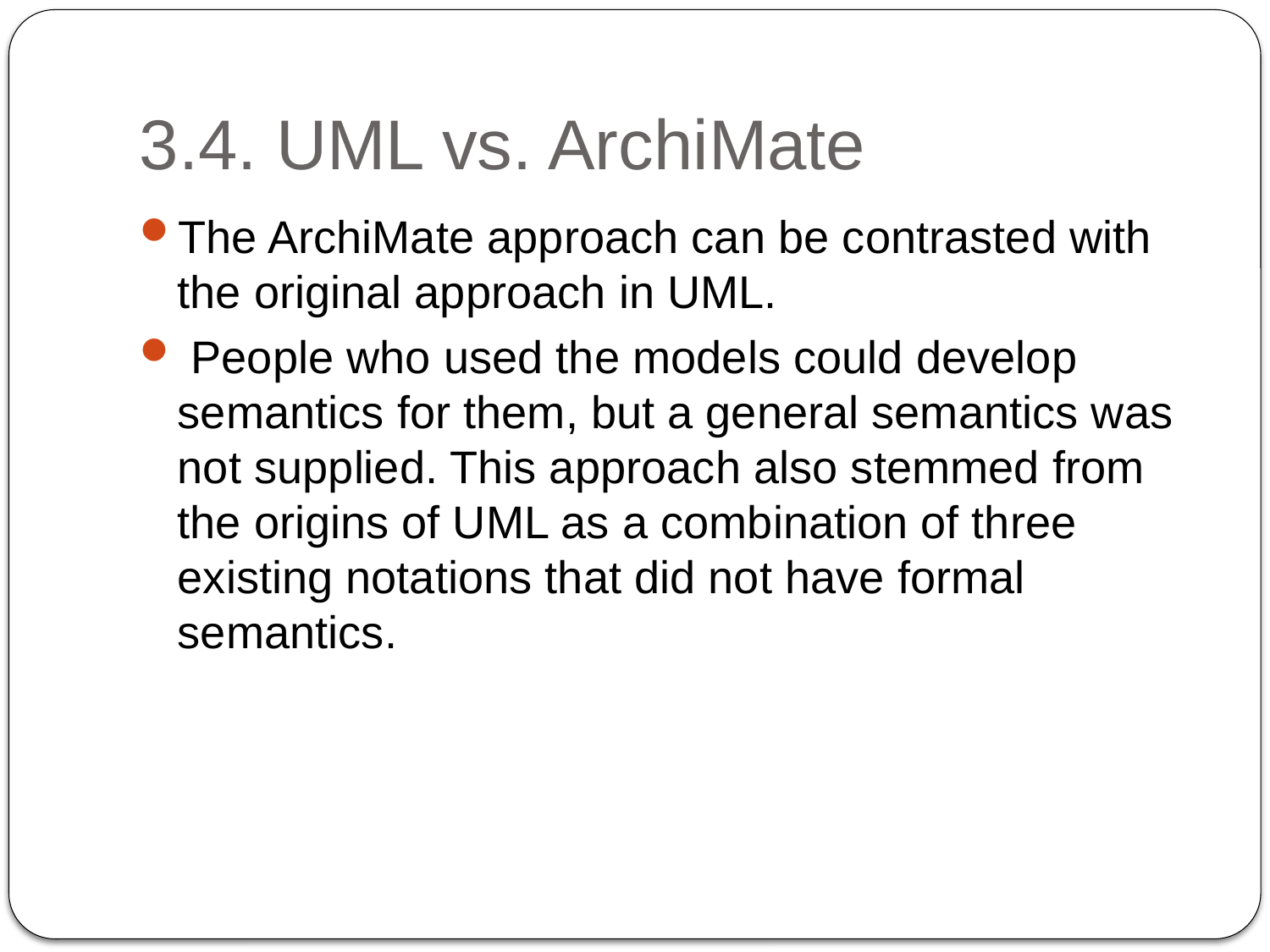

# 3.4. UML vs. ArchiMate
The ArchiMate approach can be contrasted with the original approach in UML.
 People who used the models could develop semantics for them, but a general semantics was not supplied. This approach also stemmed from the origins of UML as a combination of three existing notations that did not have formal semantics.